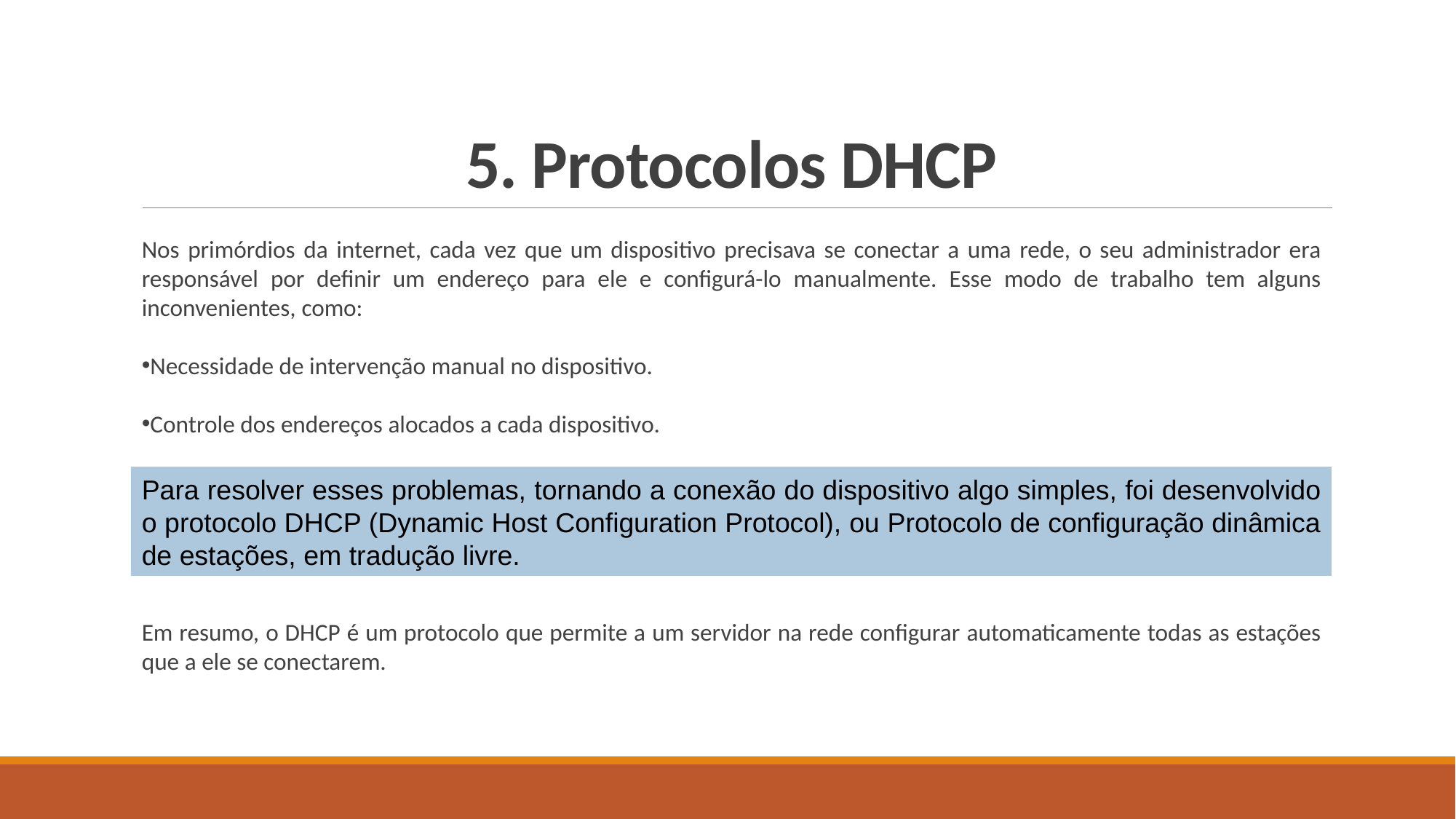

# 5. Protocolos DHCP
Nos primórdios da internet, cada vez que um dispositivo precisava se conectar a uma rede, o seu administrador era responsável por definir um endereço para ele e configurá-lo manualmente. Esse modo de trabalho tem alguns inconvenientes, como:

Necessidade de intervenção manual no dispositivo.

Controle dos endereços alocados a cada dispositivo.
Para resolver esses problemas, tornando a conexão do dispositivo algo simples, foi desenvolvido o protocolo DHCP (Dynamic Host Configuration Protocol), ou Protocolo de configuração dinâmica de estações, em tradução livre.
Em resumo, o DHCP é um protocolo que permite a um servidor na rede configurar automaticamente todas as estações que a ele se conectarem.